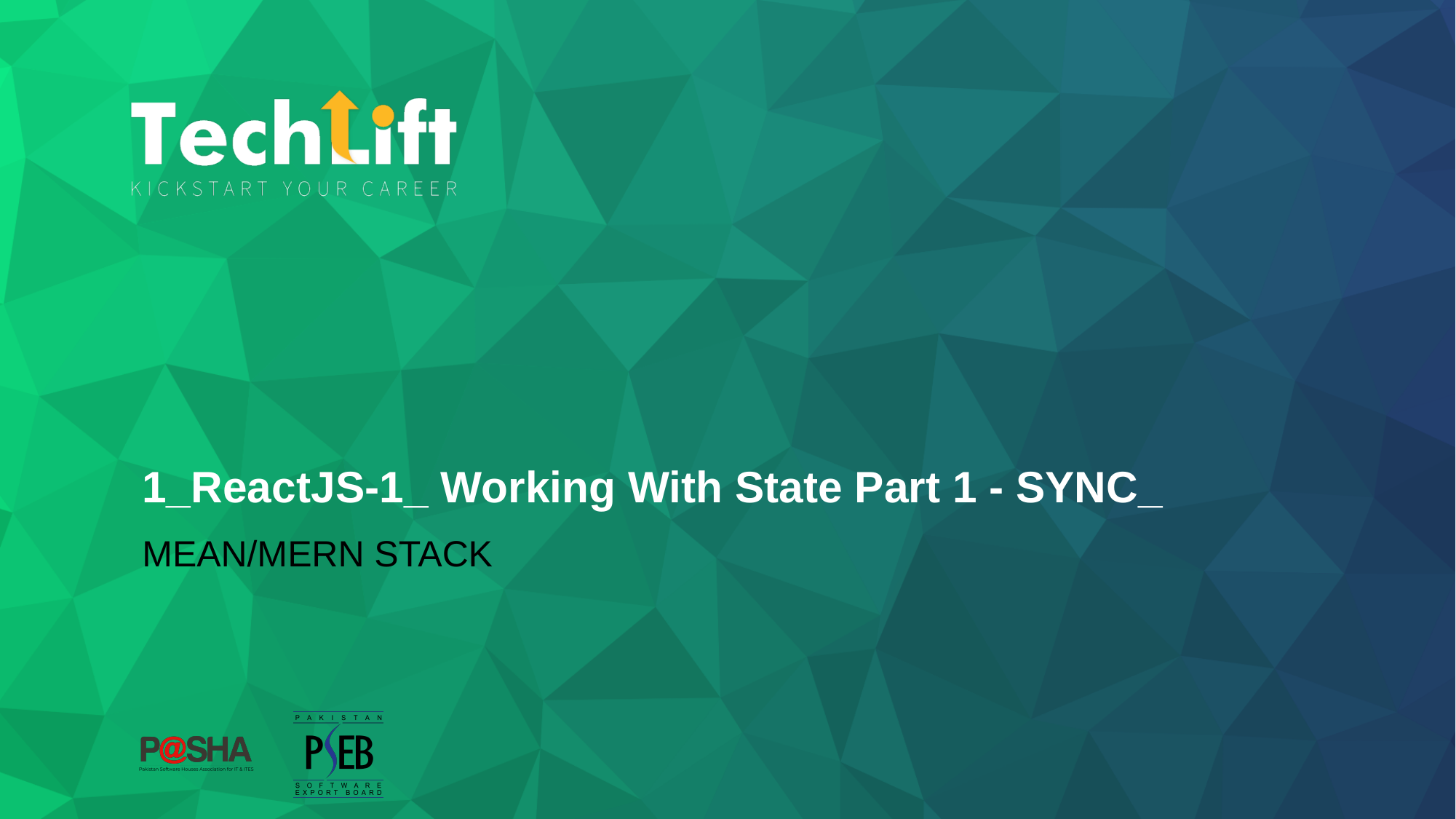

# 1_ReactJS-1_ Working With State Part 1 - SYNC_
MEAN/MERN STACK